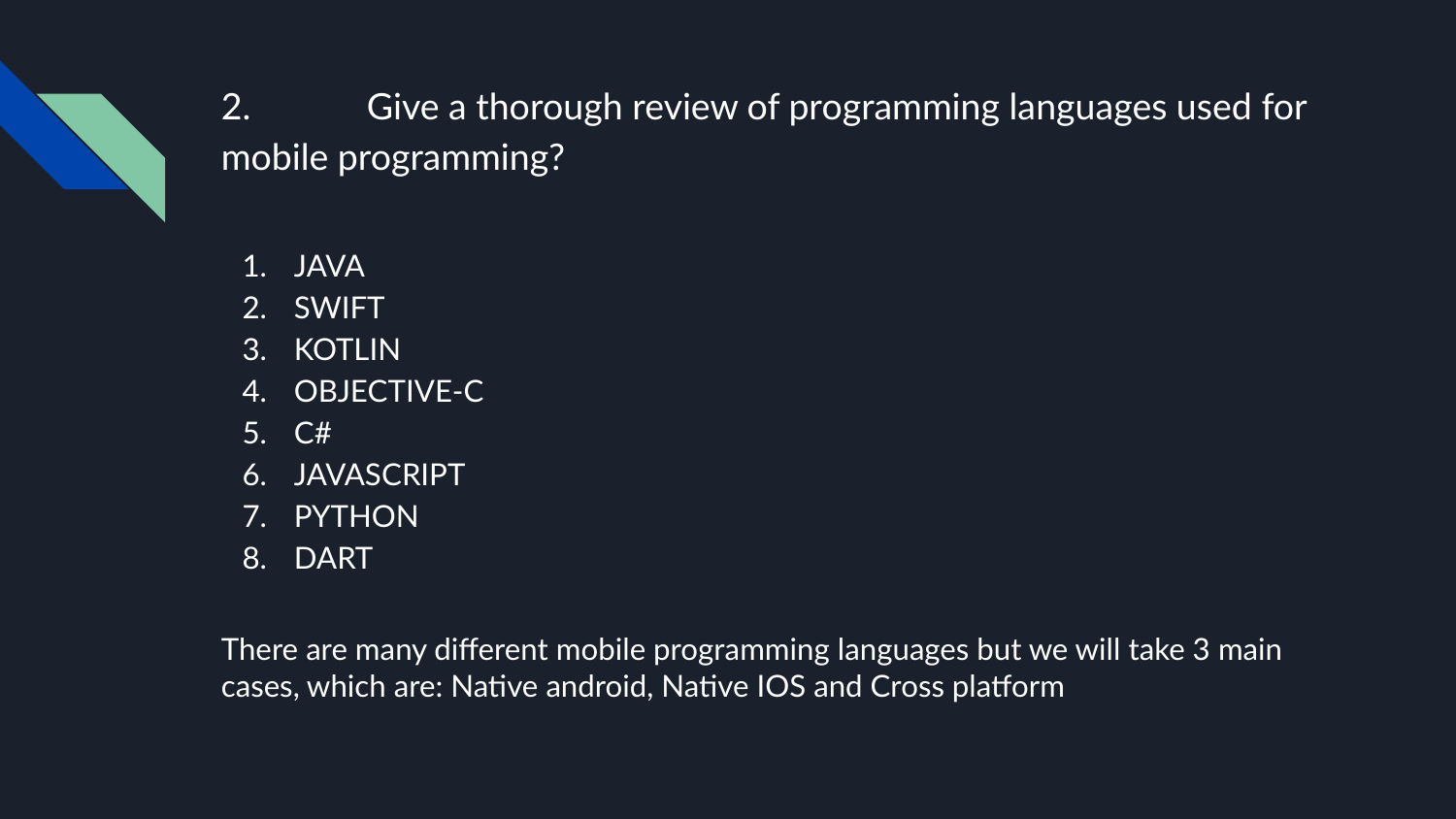

# 2.	Give a thorough review of programming languages used for mobile programming?

JAVA
SWIFT
KOTLIN
OBJECTIVE-C
C#
JAVASCRIPT
PYTHON
DART

There are many different mobile programming languages but we will take 3 main cases, which are: Native android, Native IOS and Cross platform